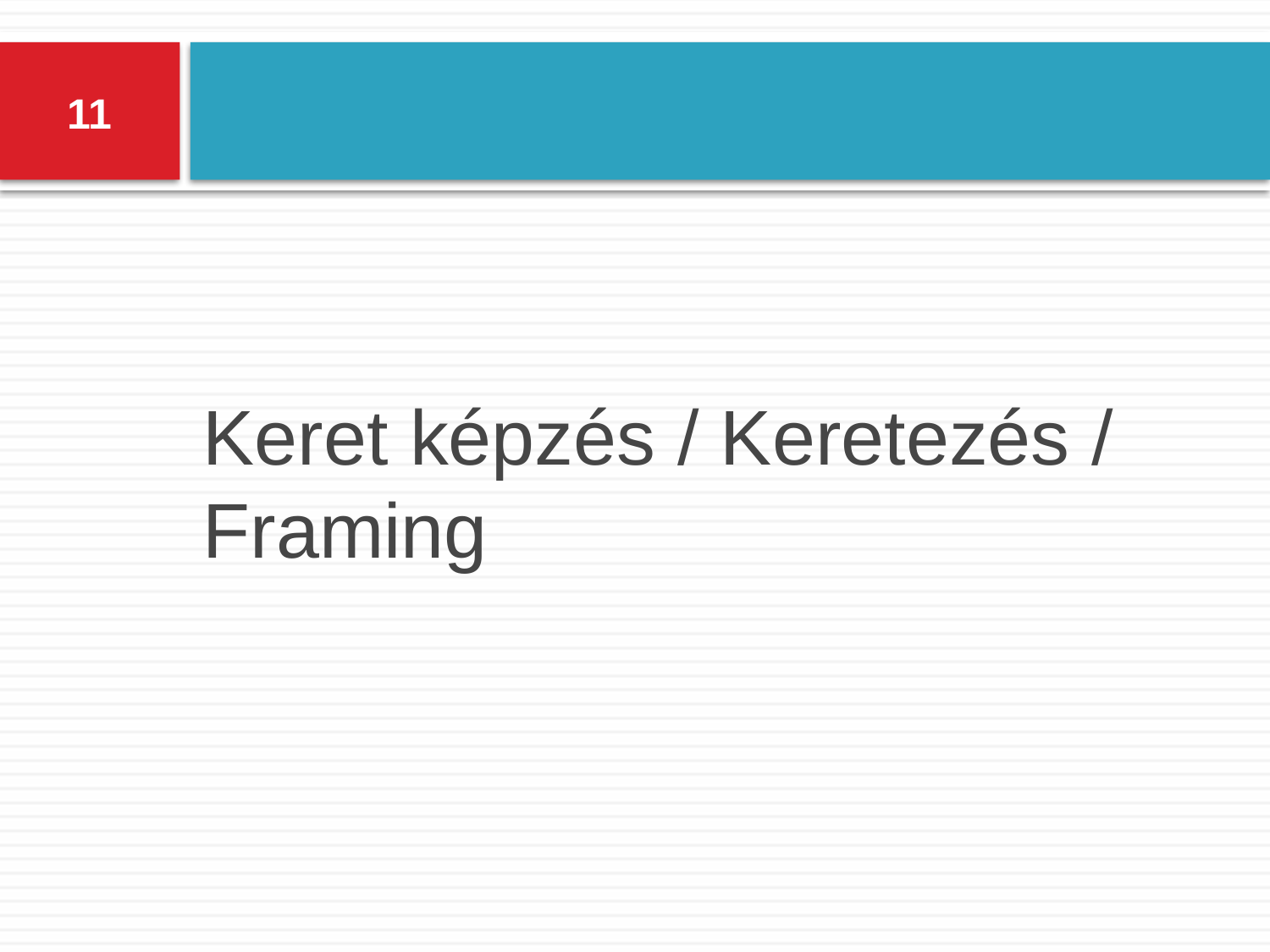

#
11
Keret képzés / Keretezés / Framing